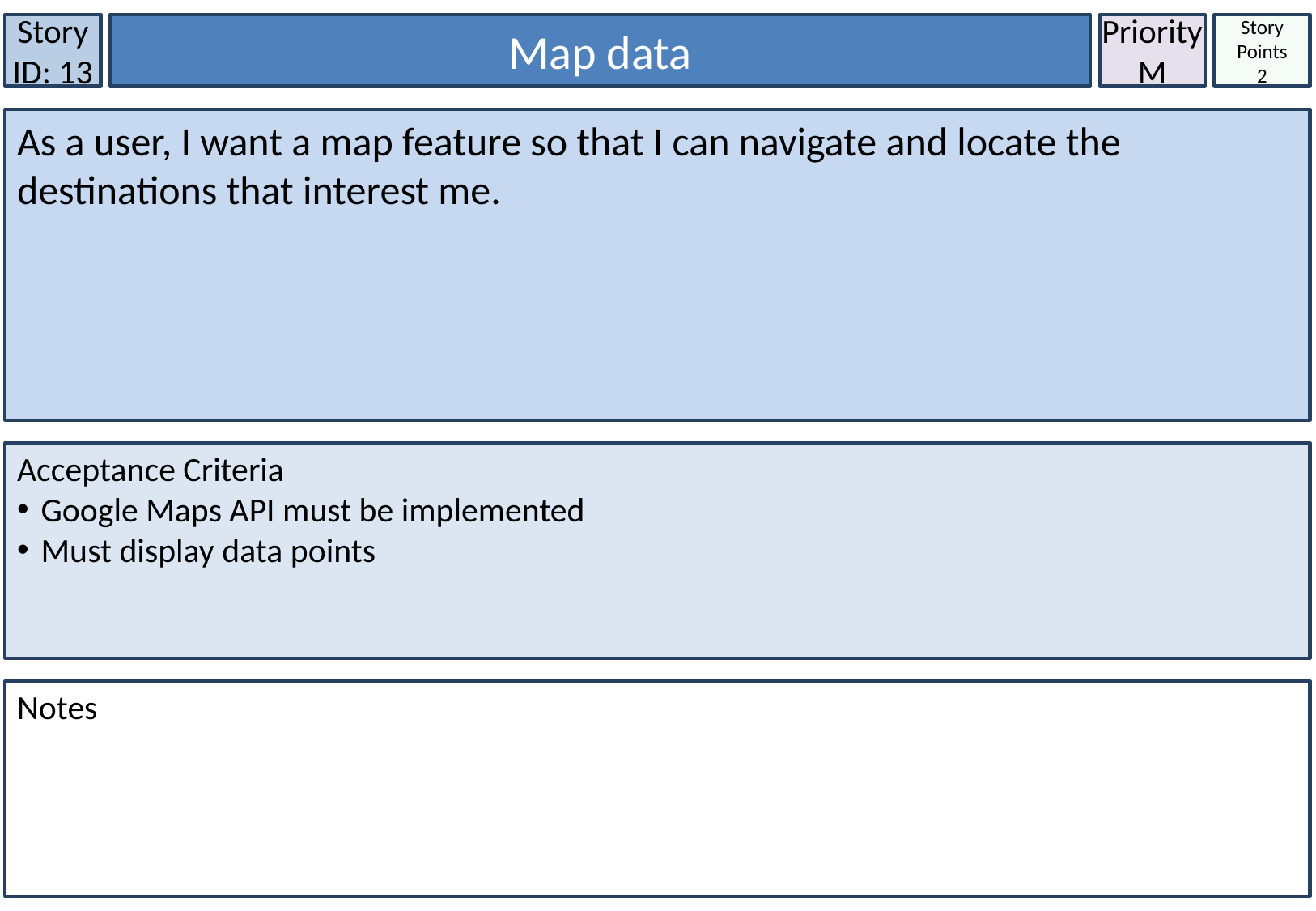

Story ID: 13
Map data
Priority
M
Story Points
2
As a user, I want a map feature so that I can navigate and locate the destinations that interest me.
Acceptance Criteria
Google Maps API must be implemented
Must display data points
Notes